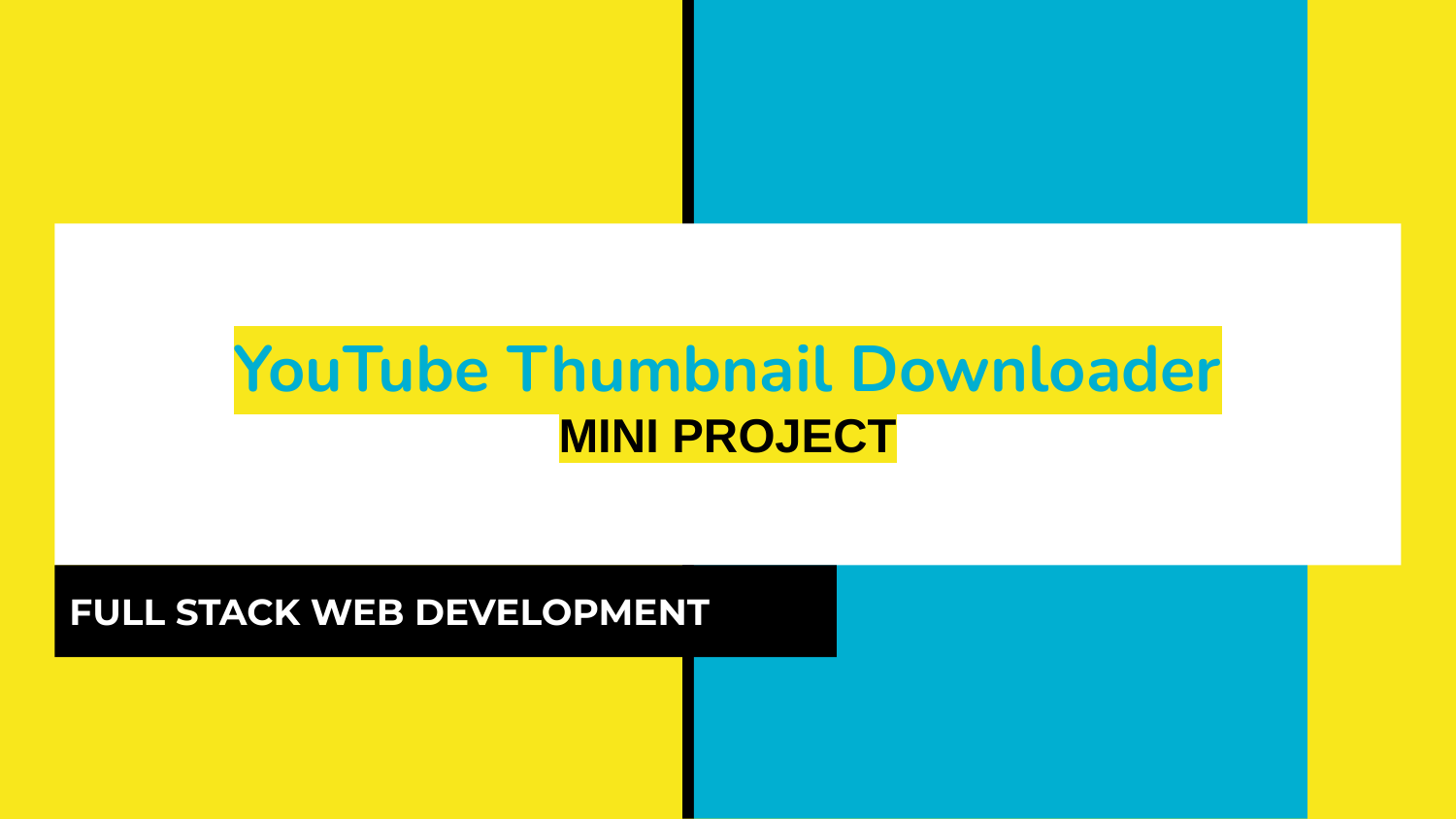

# YouTube Thumbnail Downloader
MINI PROJECT
FULL STACK WEB DEVELOPMENT